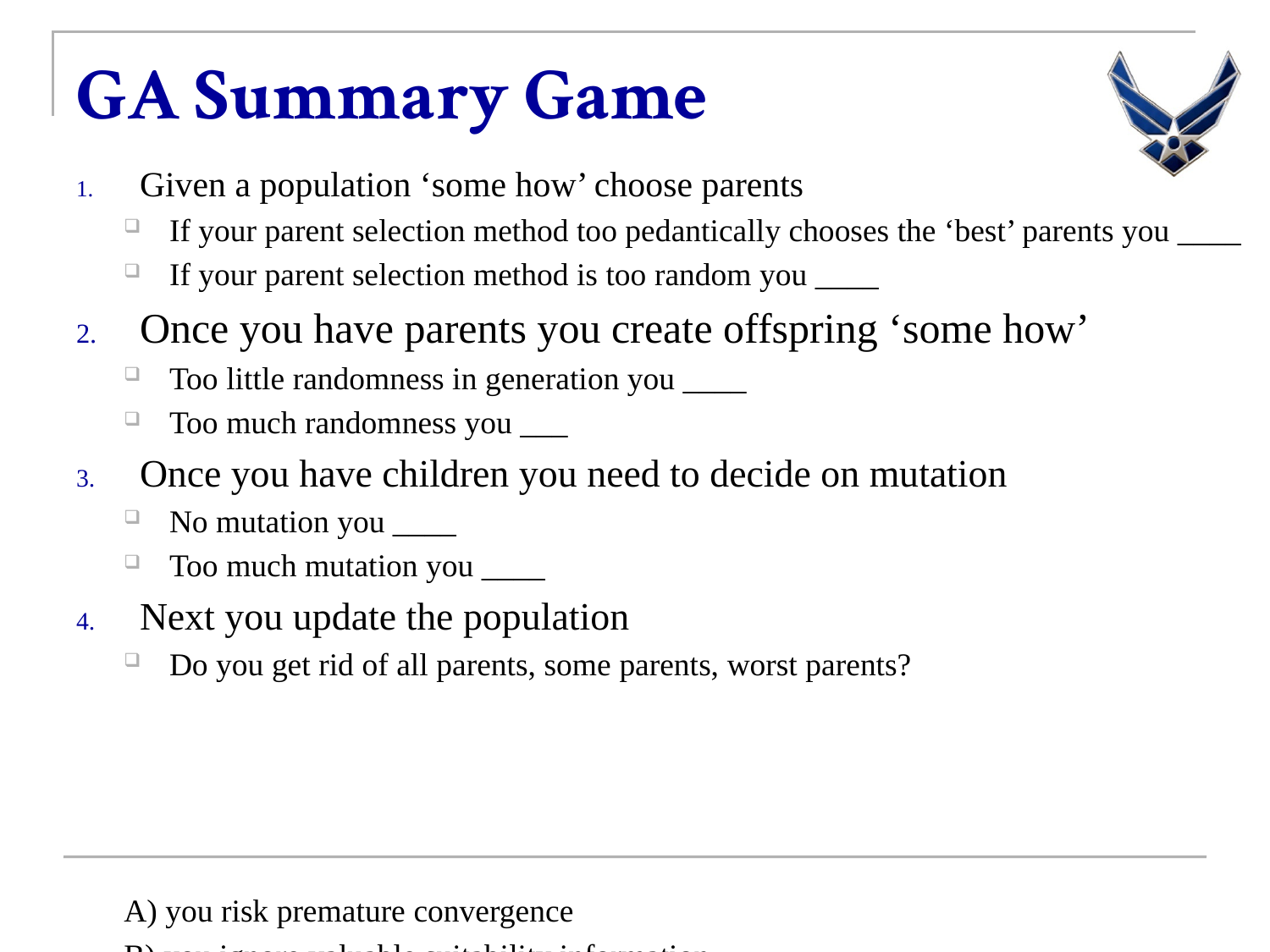

# GA Summary Game
Given a population ‘some how’ choose parents
If your parent selection method too pedantically chooses the ‘best’ parents you ____
If your parent selection method is too random you ____
Once you have parents you create offspring ‘some how’
Too little randomness in generation you ____
Too much randomness you ___
Once you have children you need to decide on mutation
No mutation you ____
Too much mutation you ____
Next you update the population
Do you get rid of all parents, some parents, worst parents?

A) you risk premature convergence
B) you ignore valuable suitability information